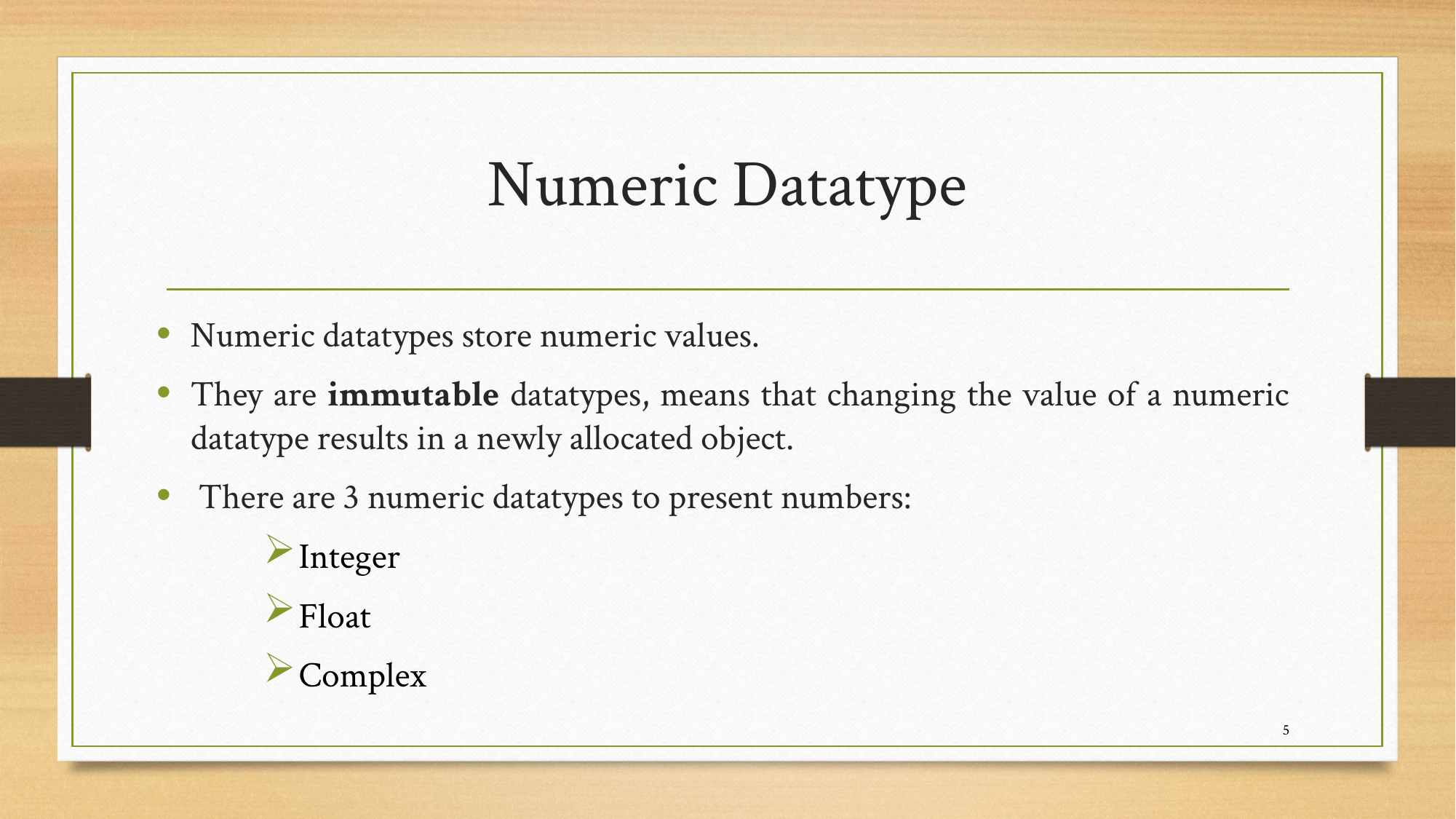

# Numeric Datatype
Numeric datatypes store numeric values.
They are immutable datatypes, means that changing the value of a numeric datatype results in a newly allocated object.
 There are 3 numeric datatypes to present numbers:
Integer
Float
Complex
5